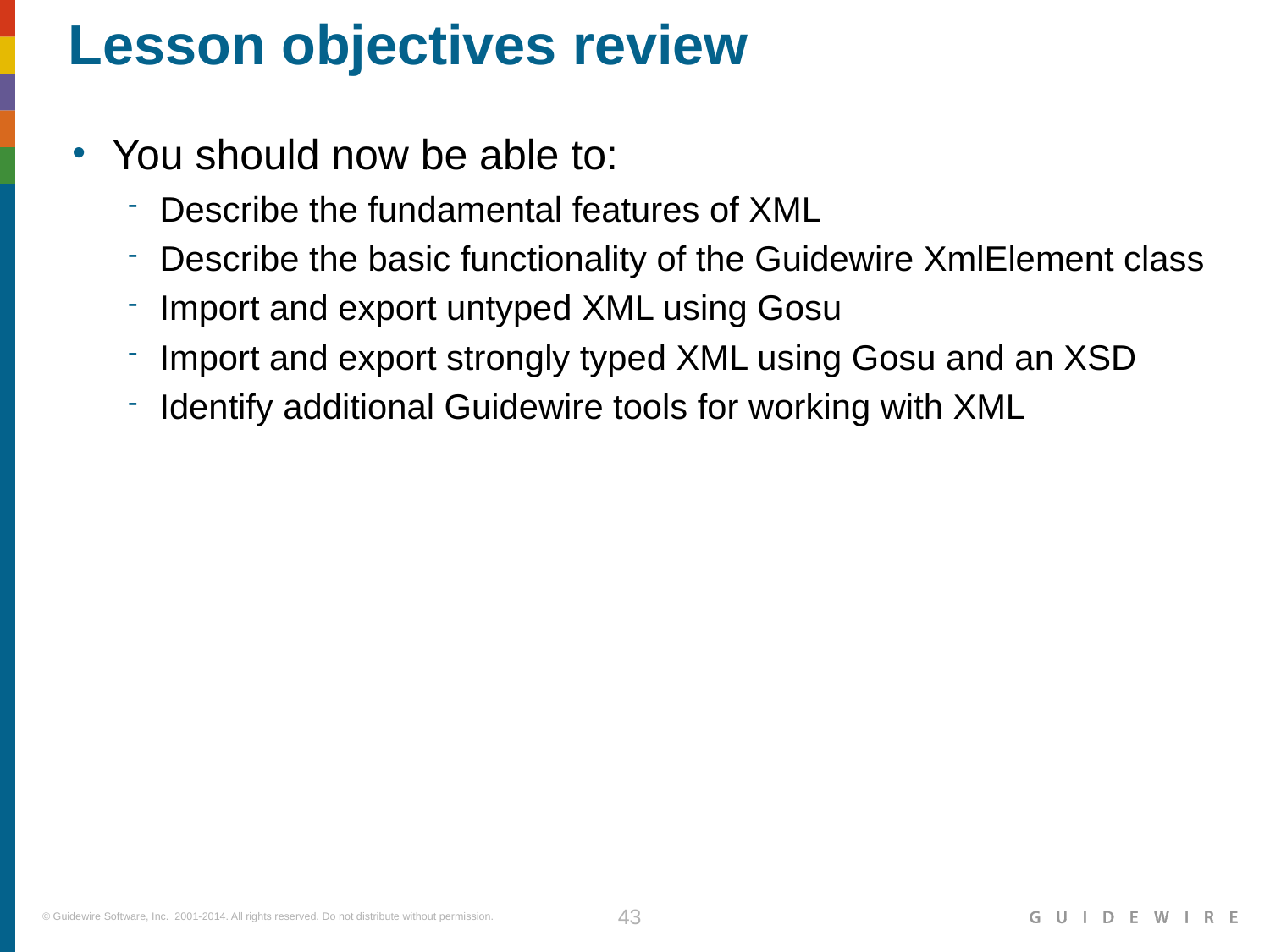

Describe the fundamental features of XML
Describe the basic functionality of the Guidewire XmlElement class
Import and export untyped XML using Gosu
Import and export strongly typed XML using Gosu and an XSD
Identify additional Guidewire tools for working with XML